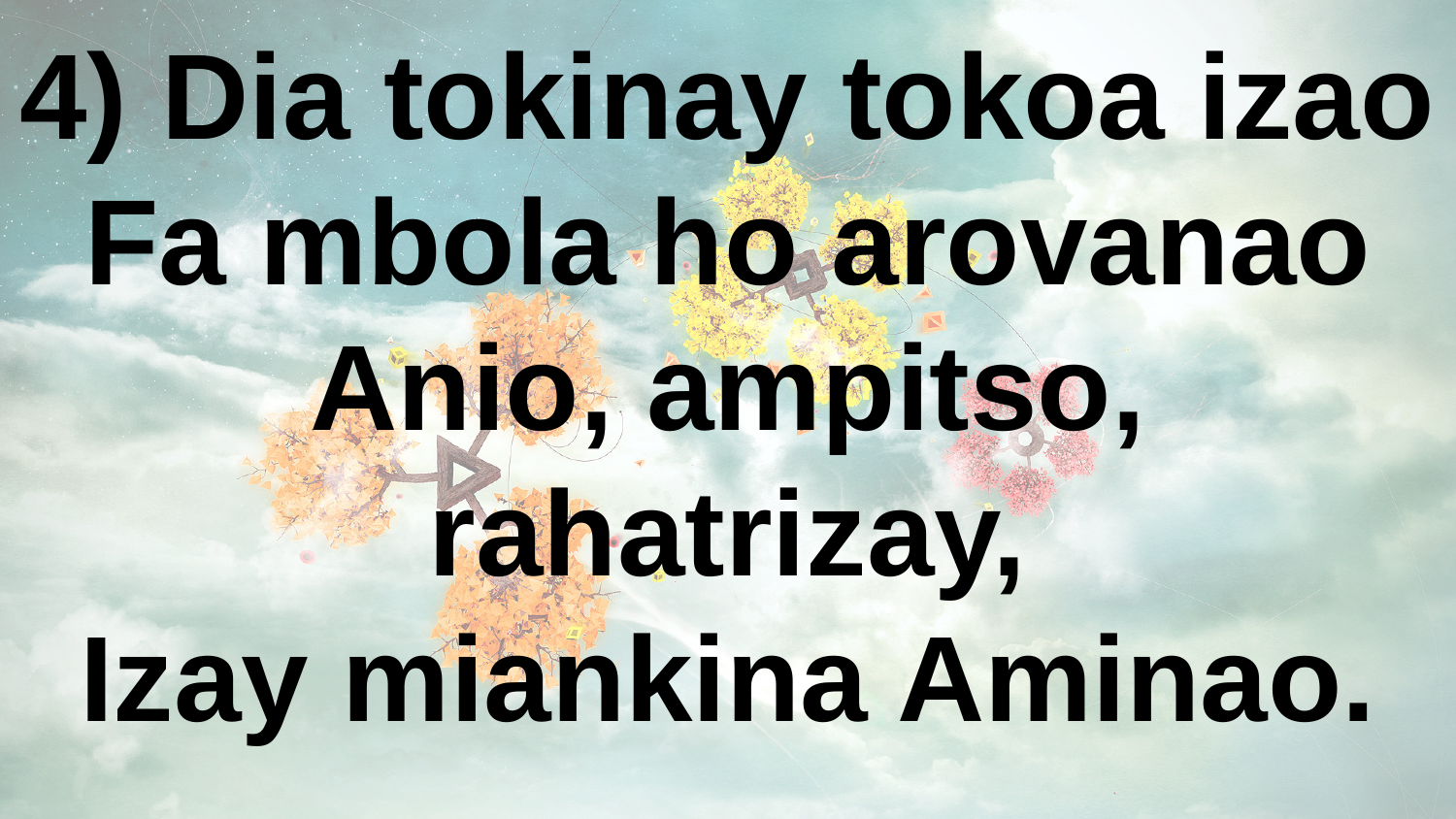

# 4) Dia tokinay tokoa izao Fa mbola ho arovanao Anio, ampitso, rahatrizay, Izay miankina Aminao.